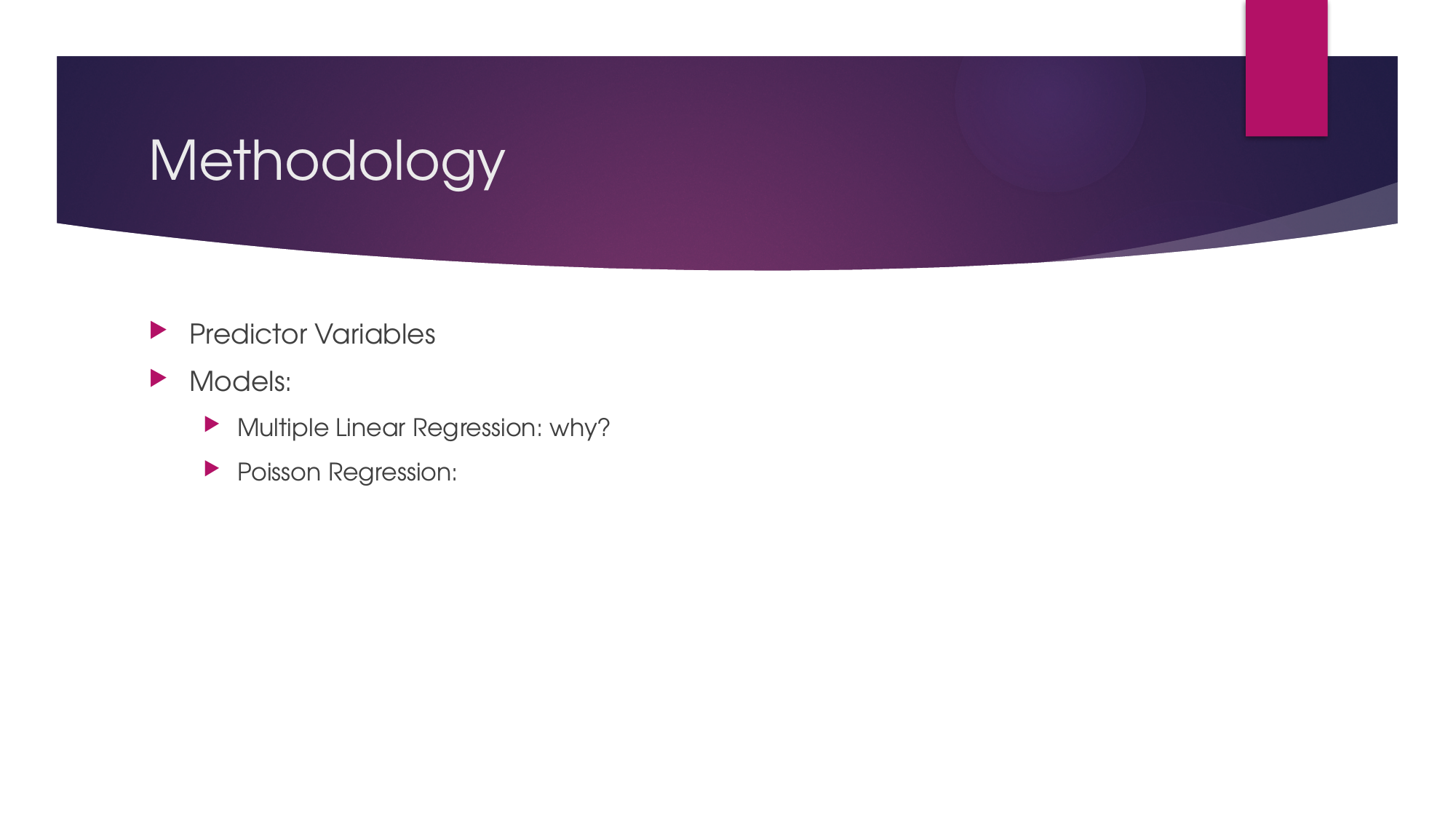

# Methodology
Predictor Variables
Models:
Multiple Linear Regression: why?
Poisson Regression: